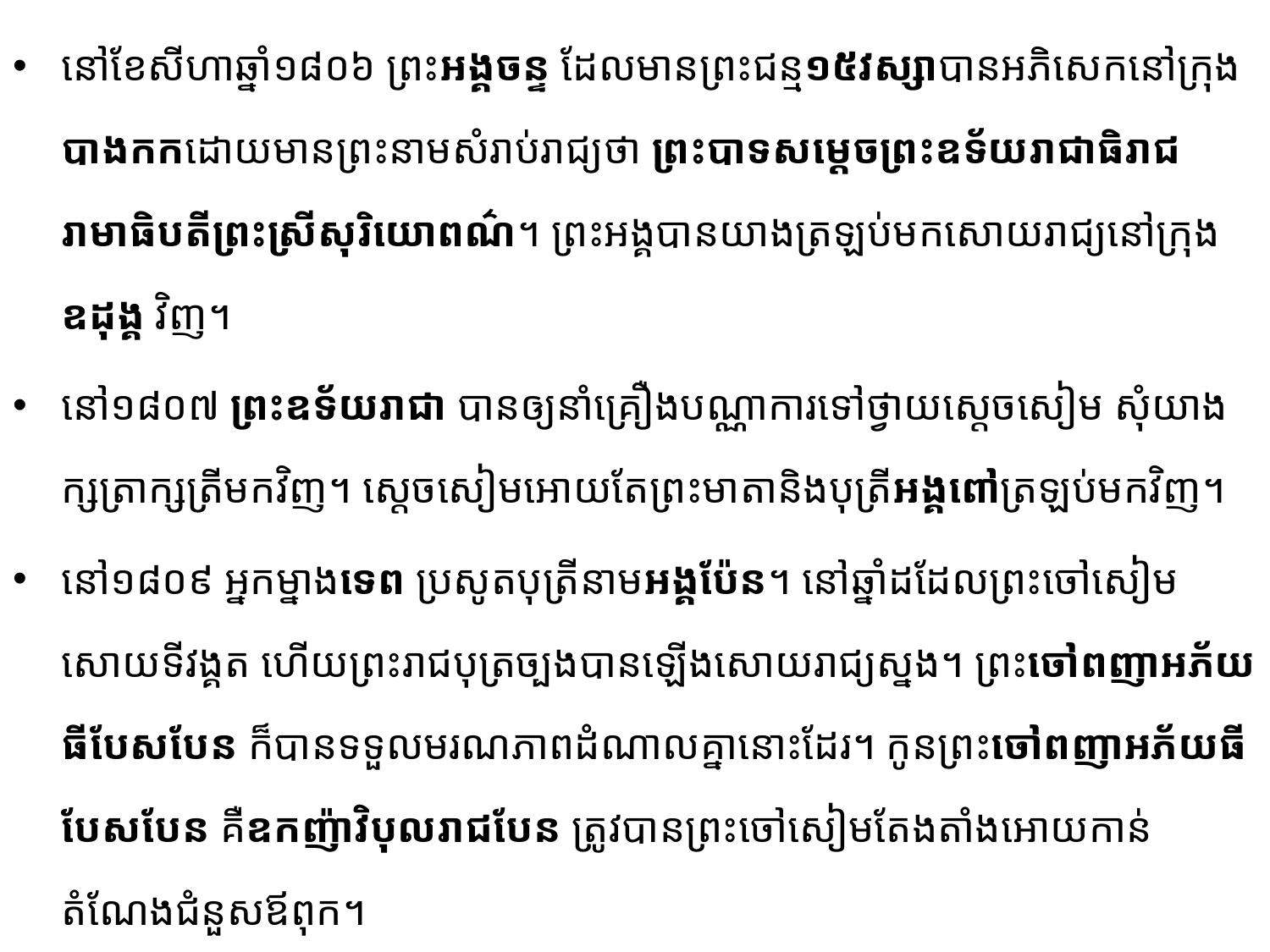

នៅខែសីហាឆ្នាំ១៨០៦ ព្រះអង្គចន្ទ ដែលមានព្រះជន្ម១៥វស្សាបានអភិសេកនៅក្រុងបាងកកដោយ​មាន​​ព្រះនាមសំរាប់រាជ្យថា ព្រះបាទសម្តេចព្រះឧទ័យរាជាធិរាជរាមាធិបតីព្រះស្រីសុរិយោពណ៌។ ព្រះអង្គ​បានយាង​ត្រឡប់​មកសោយរាជ្យនៅក្រុងឧដុង្គ វិញ។
នៅ១៨០៧ ព្រះឧទ័យរាជា បានឲ្យនាំគ្រឿងបណ្ណាការទៅថ្វាយស្តេចសៀម សុំយាងក្សត្រាក្សត្រី​មក​វិញ។ ស្តេច​សៀមអោយតែព្រះមាតានិងបុត្រីអង្គពៅត្រឡប់មកវិញ។
នៅ១៨០៩ អ្នកម្នាងទេព ប្រសូតបុត្រីនាមអង្គប៉ែន។ នៅឆ្នាំដដែលព្រះចៅសៀមសោយទីវង្គត ហើយ​ព្រះរាជបុត្រច្បងបានឡើងសោយរាជ្យស្នង។ ព្រះចៅពញាអភ័យធីបែសបែន ក៏បានទទួលមរណភាព​ដំណាល​គ្នានោះដែរ។ កូនព្រះចៅពញាអភ័យធីបែសបែន គឺឧកញ៉ាវិបុលរាជបែន ត្រូវបានព្រះចៅសៀមតែងតាំងអោយ​កាន់​តំណែង​ជំនួស​ឪពុក​។